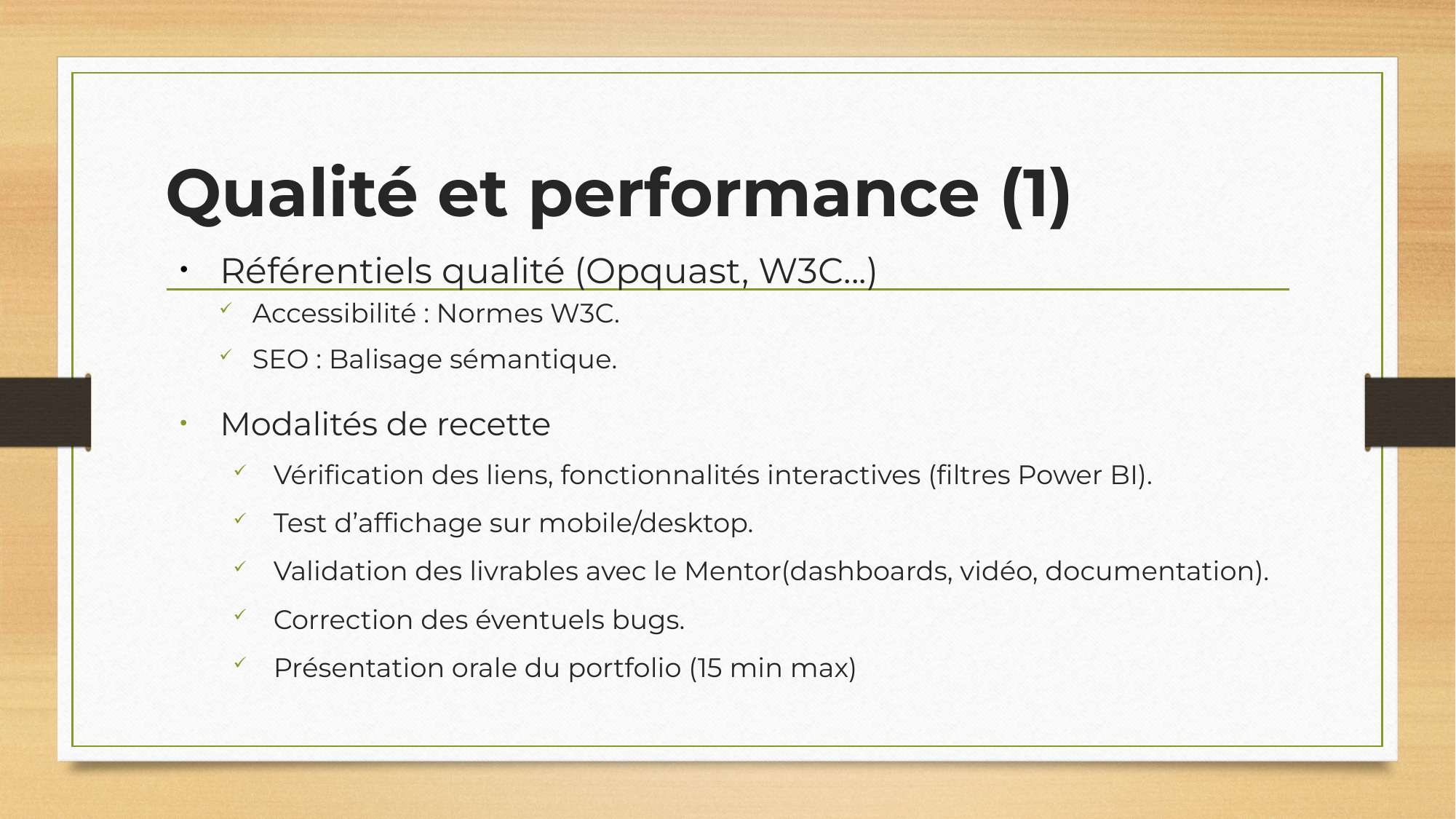

# Qualité et performance (1)
Référentiels qualité (Opquast, W3C...)
Accessibilité : Normes W3C.
SEO : Balisage sémantique.
Modalités de recette
Vérification des liens, fonctionnalités interactives (filtres Power BI).
Test d’affichage sur mobile/desktop.
Validation des livrables avec le Mentor(dashboards, vidéo, documentation).
Correction des éventuels bugs.
Présentation orale du portfolio (15 min max)